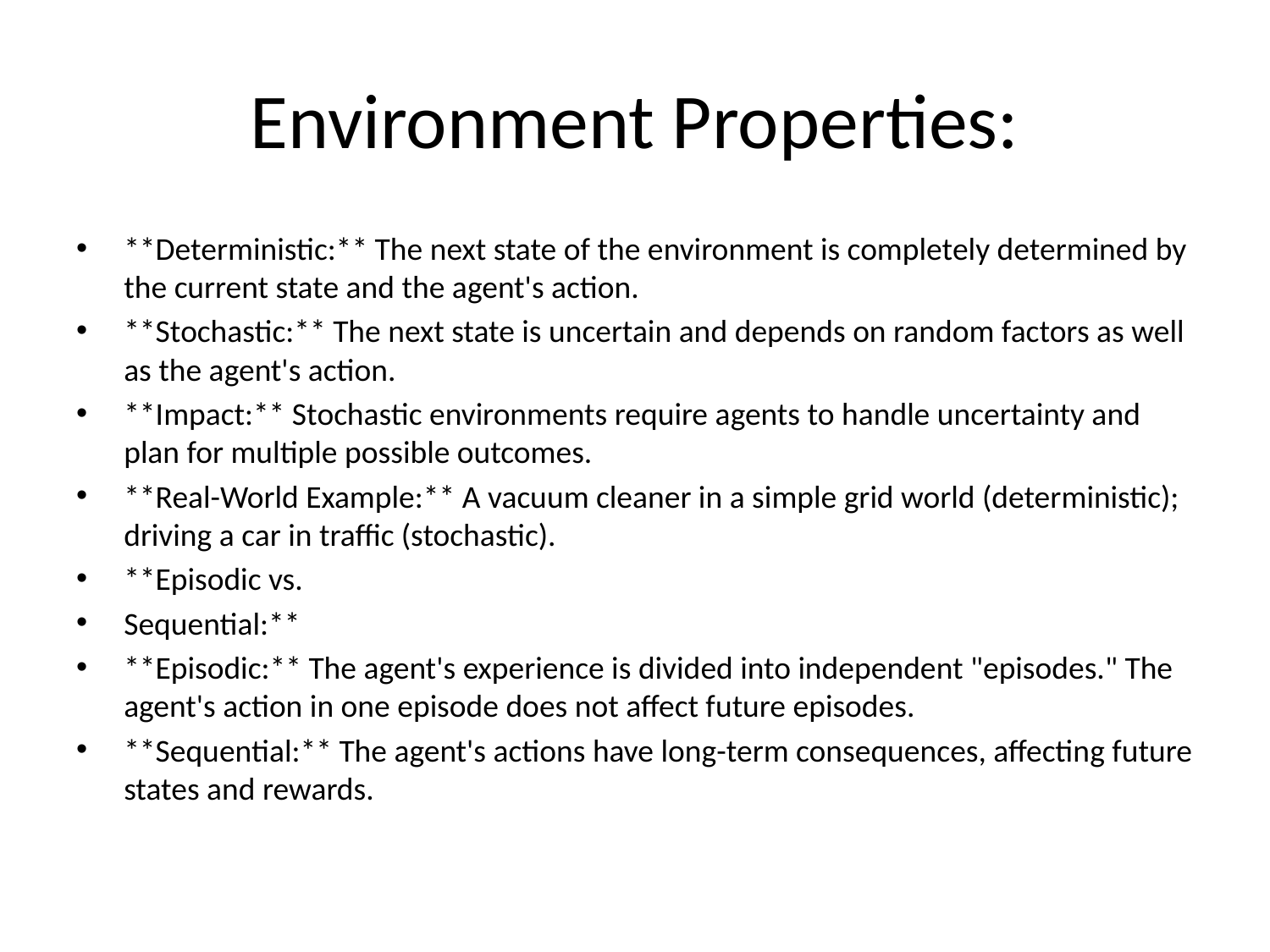

# Environment Properties:
**Deterministic:** The next state of the environment is completely determined by the current state and the agent's action.
**Stochastic:** The next state is uncertain and depends on random factors as well as the agent's action.
**Impact:** Stochastic environments require agents to handle uncertainty and plan for multiple possible outcomes.
**Real-World Example:** A vacuum cleaner in a simple grid world (deterministic); driving a car in traffic (stochastic).
**Episodic vs.
Sequential:**
**Episodic:** The agent's experience is divided into independent "episodes." The agent's action in one episode does not affect future episodes.
**Sequential:** The agent's actions have long-term consequences, affecting future states and rewards.